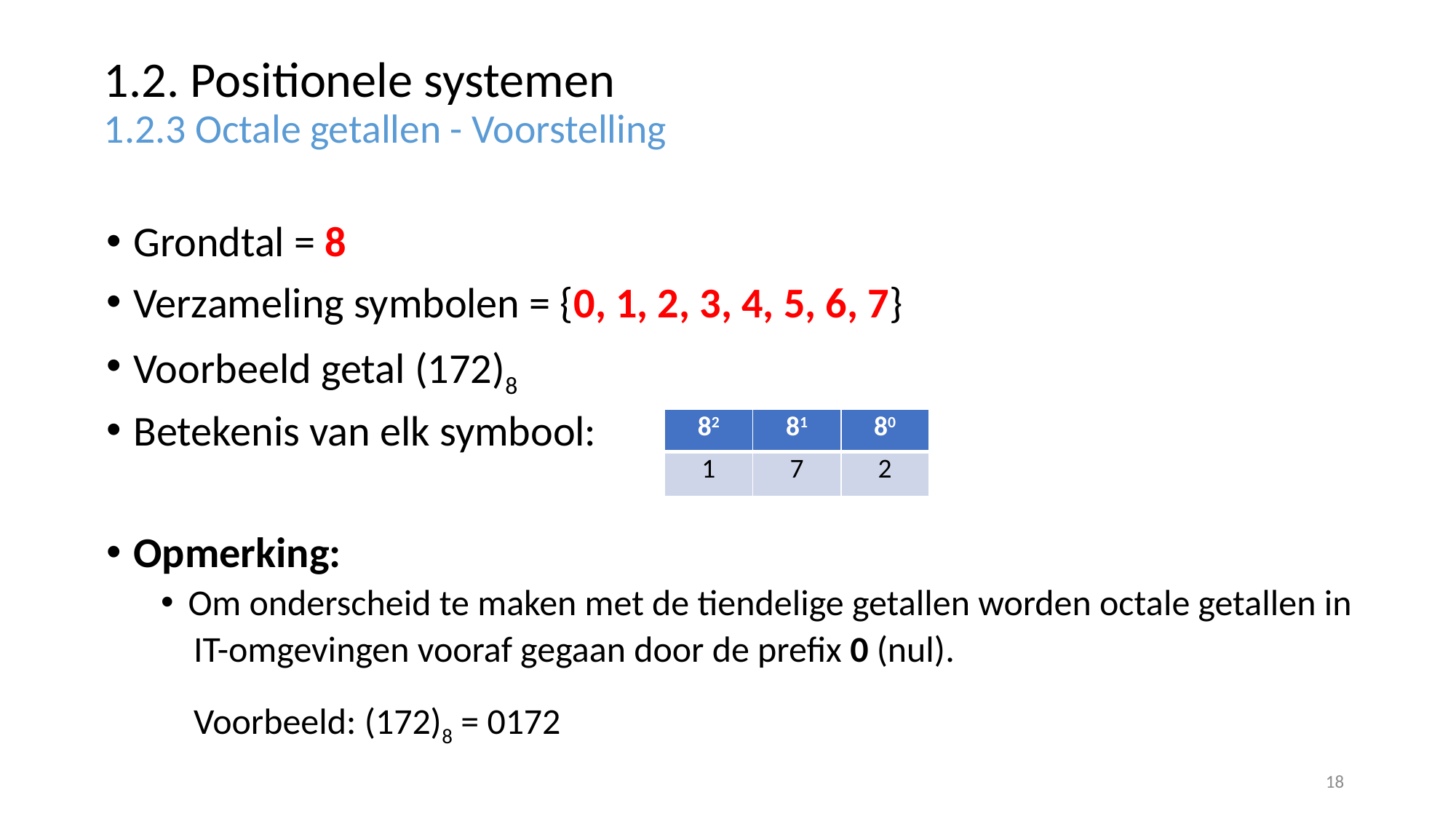

# 1.2. Positionele systemen 1.2.3 Octale getallen - Voorstelling
Grondtal = 8
Verzameling symbolen = {0, 1, 2, 3, 4, 5, 6, 7}
Voorbeeld getal (172)8
Betekenis van elk symbool:

Opmerking:
Om onderscheid te maken met de tiendelige getallen worden octale getallen in
    IT-omgevingen vooraf gegaan door de prefix 0 (nul).

    Voorbeeld: (172)8 = 0172

| 82 | 81 | 80 |
| --- | --- | --- |
| 1 | 7 | 2 |
18